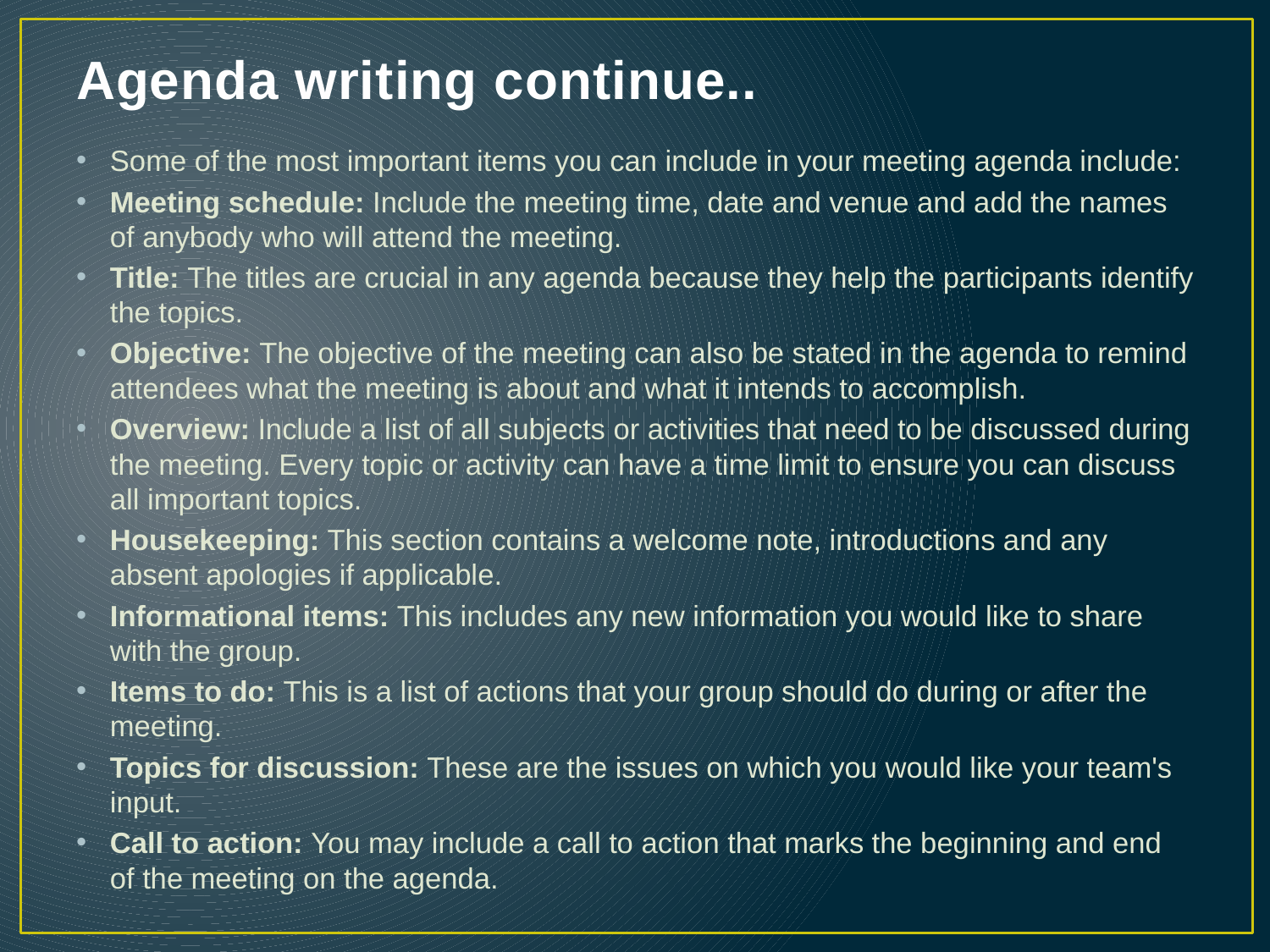

# Agenda writing continue..
Some of the most important items you can include in your meeting agenda include:
Meeting schedule: Include the meeting time, date and venue and add the names of anybody who will attend the meeting.
Title: The titles are crucial in any agenda because they help the participants identify the topics.
Objective: The objective of the meeting can also be stated in the agenda to remind attendees what the meeting is about and what it intends to accomplish.
Overview: Include a list of all subjects or activities that need to be discussed during the meeting. Every topic or activity can have a time limit to ensure you can discuss all important topics.
Housekeeping: This section contains a welcome note, introductions and any absent apologies if applicable.
Informational items: This includes any new information you would like to share with the group.
Items to do: This is a list of actions that your group should do during or after the meeting.
Topics for discussion: These are the issues on which you would like your team's input.
Call to action: You may include a call to action that marks the beginning and end of the meeting on the agenda.